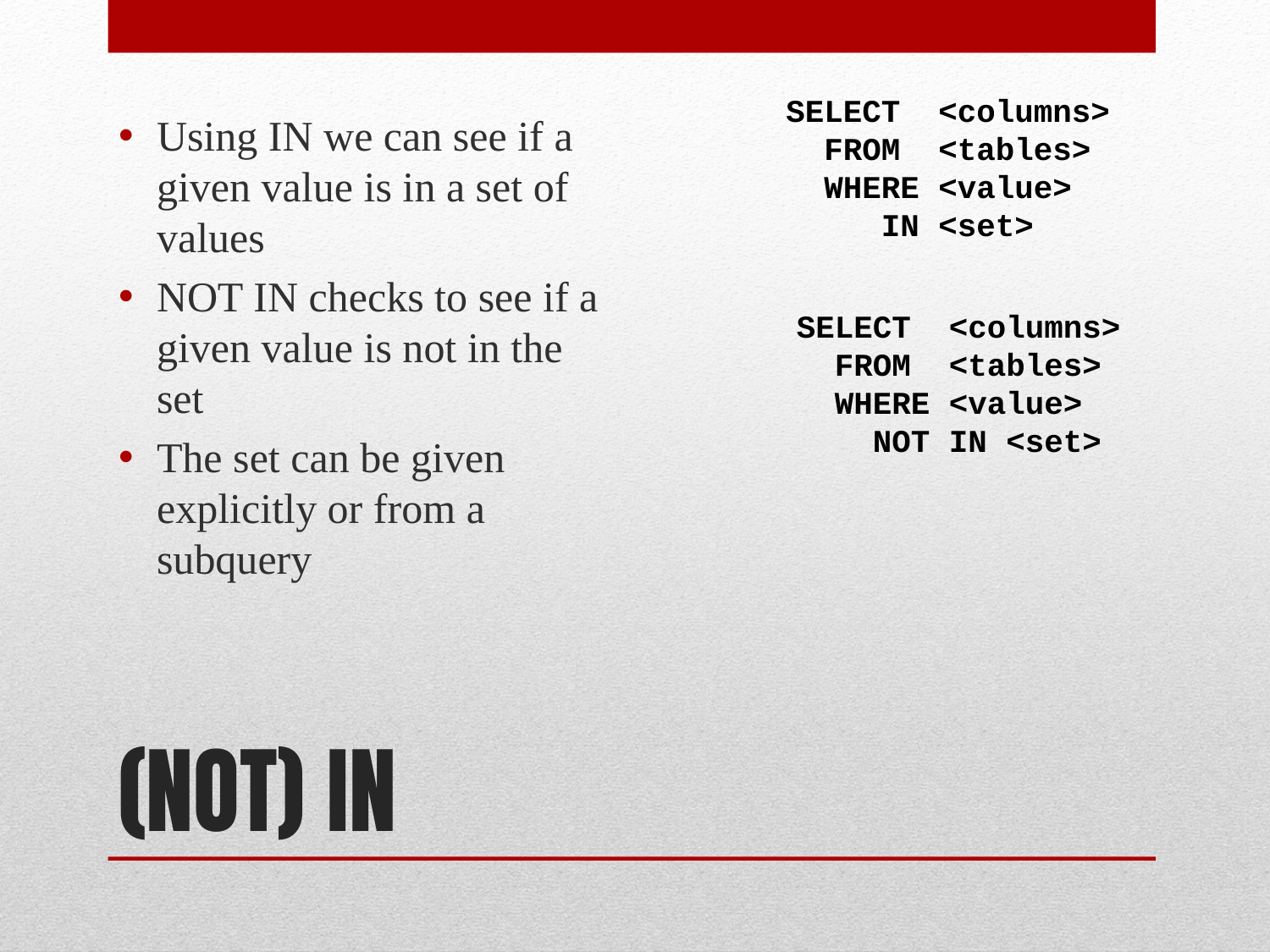

Using IN we can see if a given value is in a set of values
NOT IN checks to see if a given value is not in the set
The set can be given explicitly or from a subquery
SELECT  <columns>
  FROM  <tables>
  WHERE <value>
     IN <set>
SELECT  <columns>
  FROM  <tables>
  WHERE <value>
    NOT IN <set>
# (NOT) IN